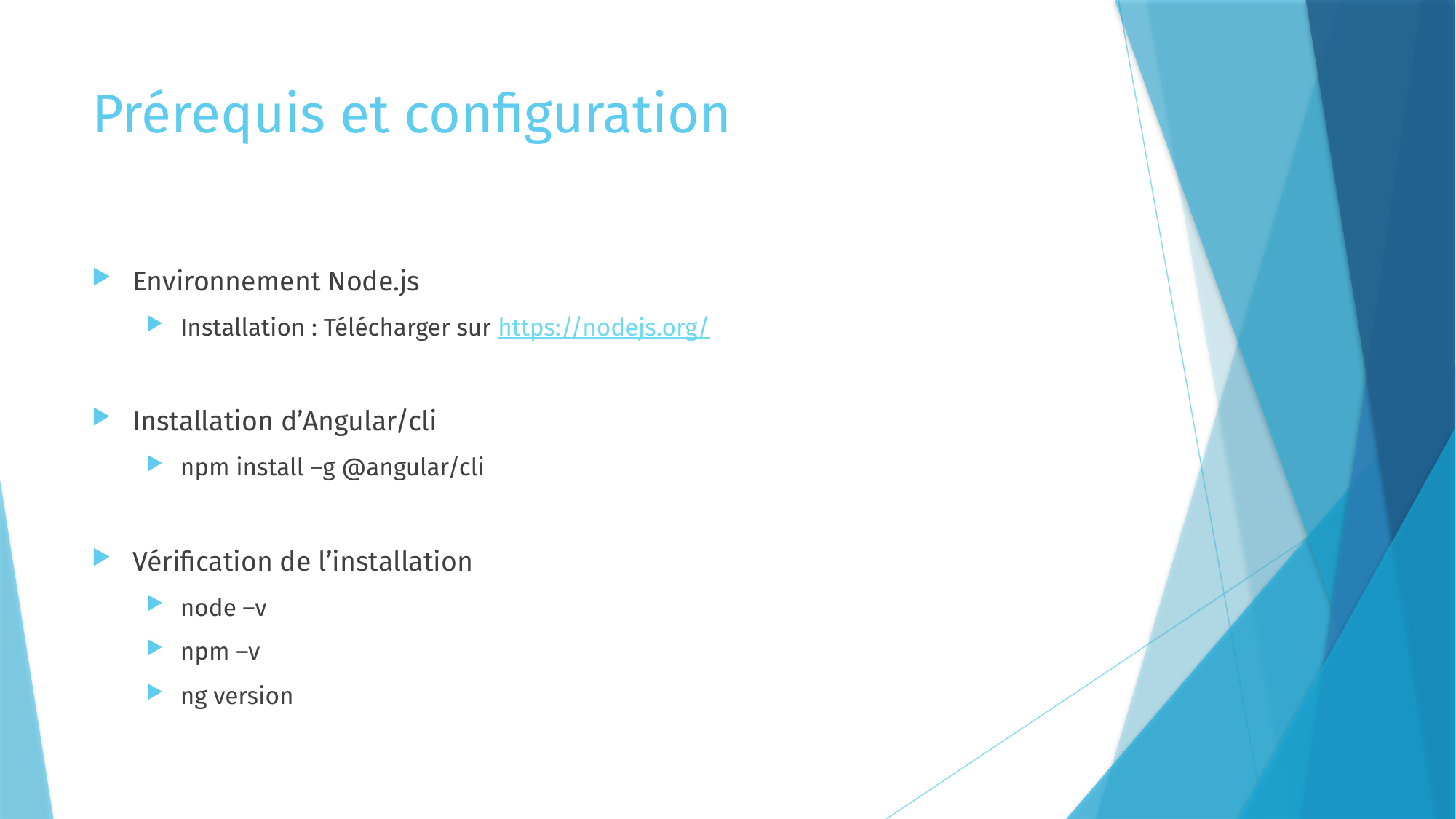

# Prérequis et configuration
Environnement Node.js
Installation : Télécharger sur https://nodejs.org/

Installation d’Angular/cli
npm install –g @angular/cli

Vérification de l’installation
node –v
npm –v
ng version